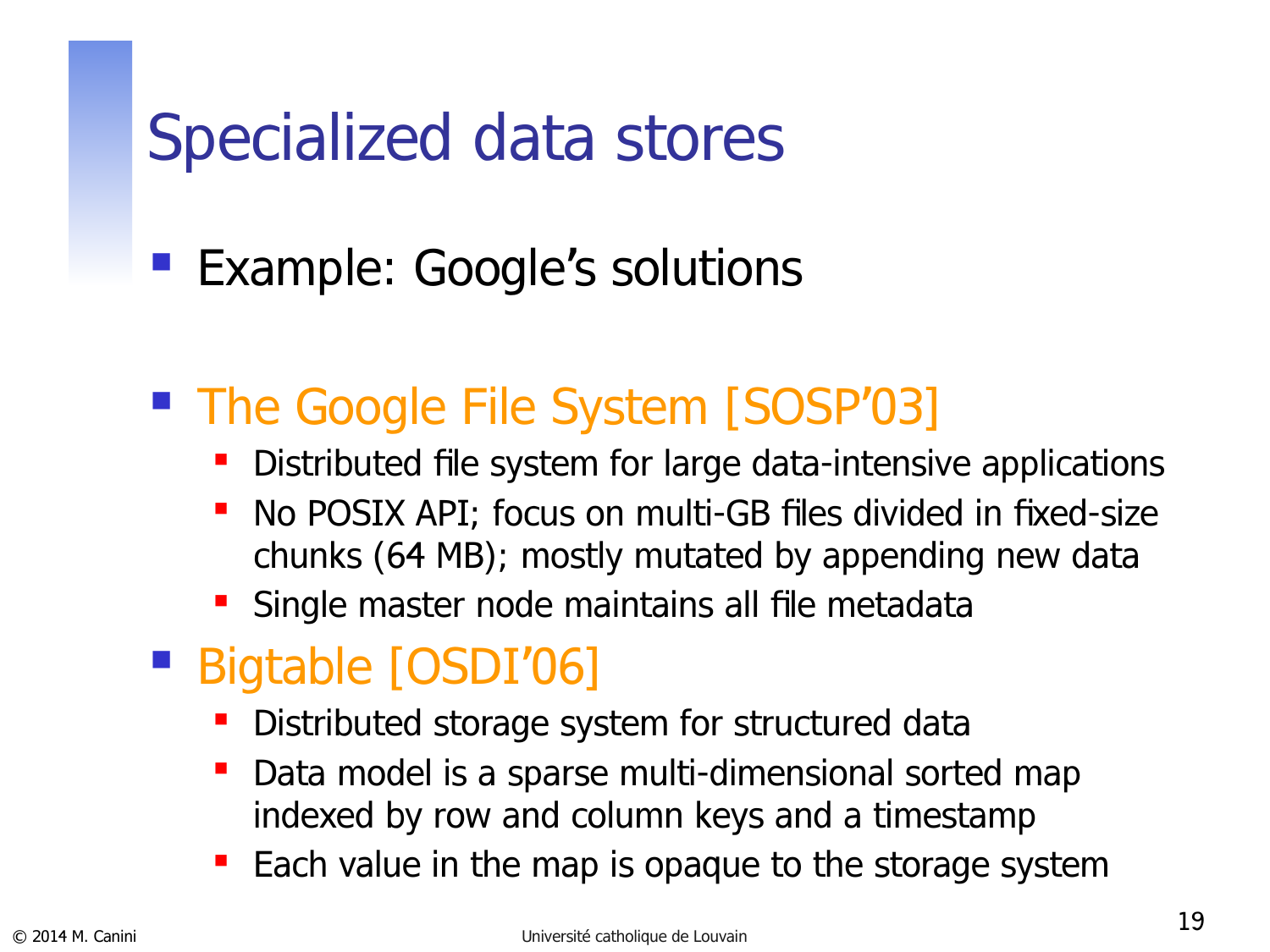

# Specialized data stores
Example: Google’s solutions

The Google File System [SOSP’03]
Distributed file system for large data-intensive applications
No POSIX API; focus on multi-GB files divided in fixed-size chunks (64 MB); mostly mutated by appending new data
Single master node maintains all file metadata
Bigtable [OSDI’06]
Distributed storage system for structured data
Data model is a sparse multi-dimensional sorted map indexed by row and column keys and a timestamp
Each value in the map is opaque to the storage system
19
Université catholique de Louvain